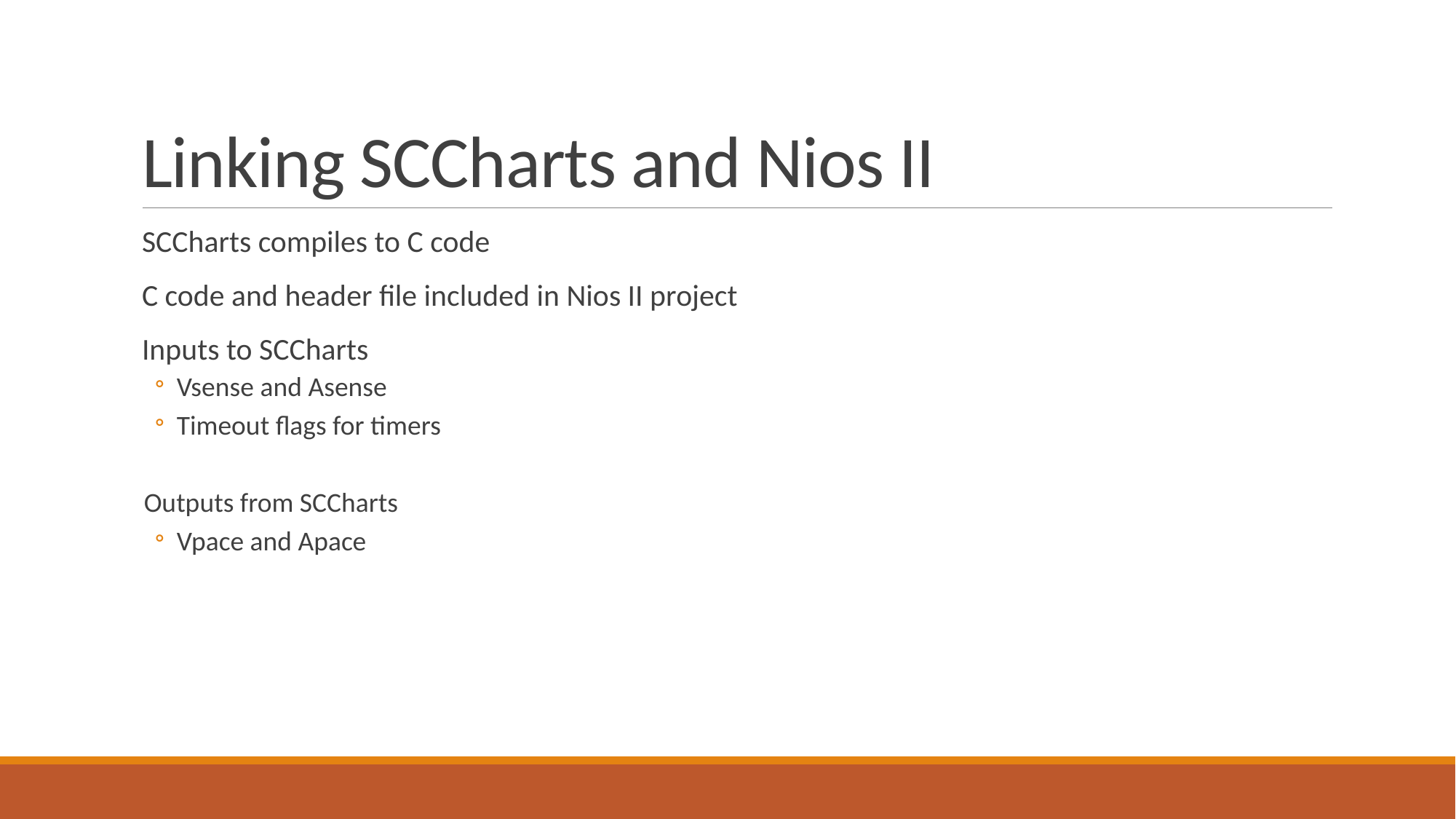

# Linking SCCharts and Nios II
SCCharts compiles to C code
C code and header file included in Nios II project
Inputs to SCCharts
Vsense and Asense
Timeout flags for timers

Outputs from SCCharts
Vpace and Apace